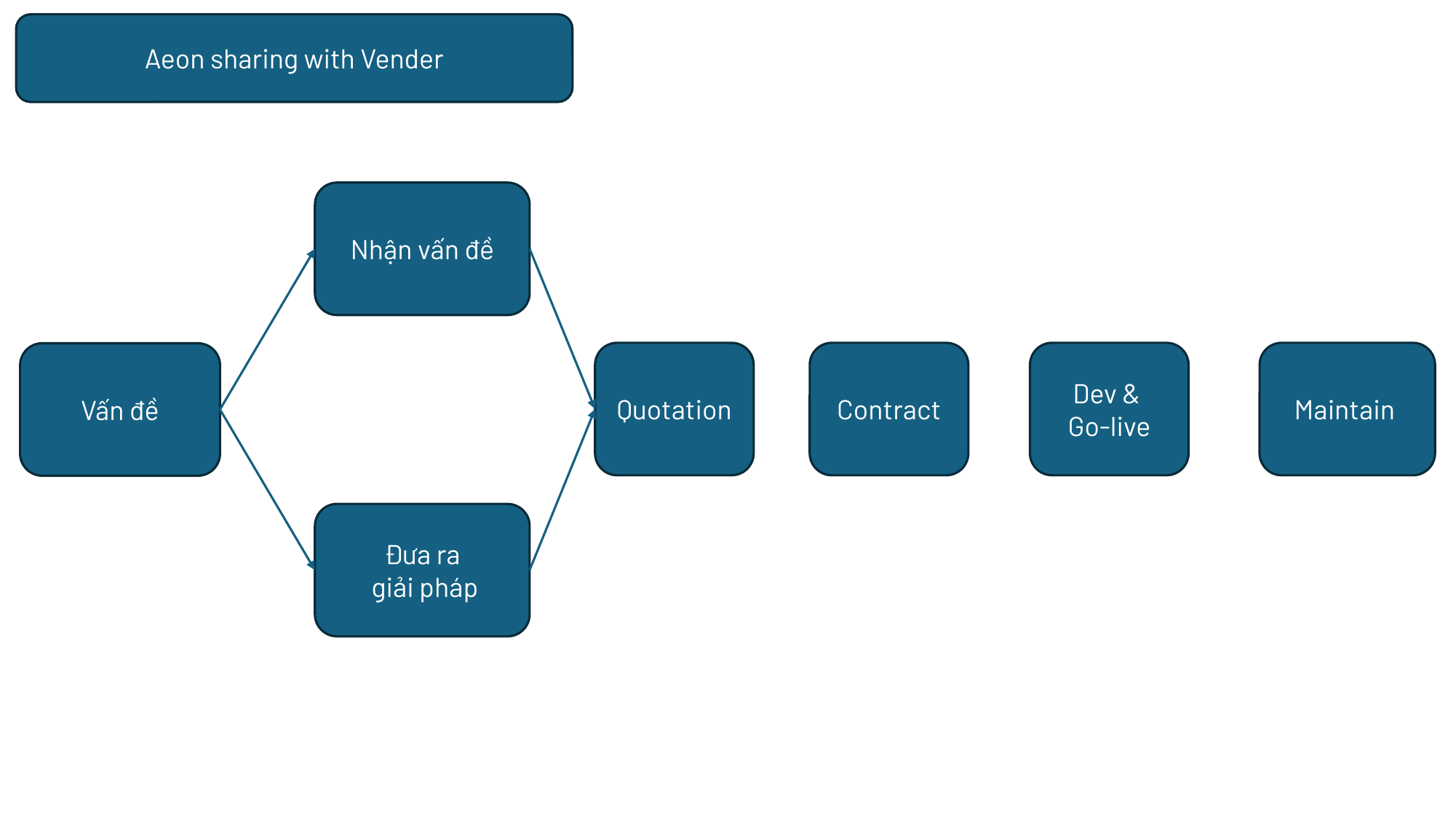

Aeon sharing with Vender
Nhận vấn đề
Quotation
Contract
Dev &
Go-live
Maintain
Vấn đề
Đưa ra
 giải pháp